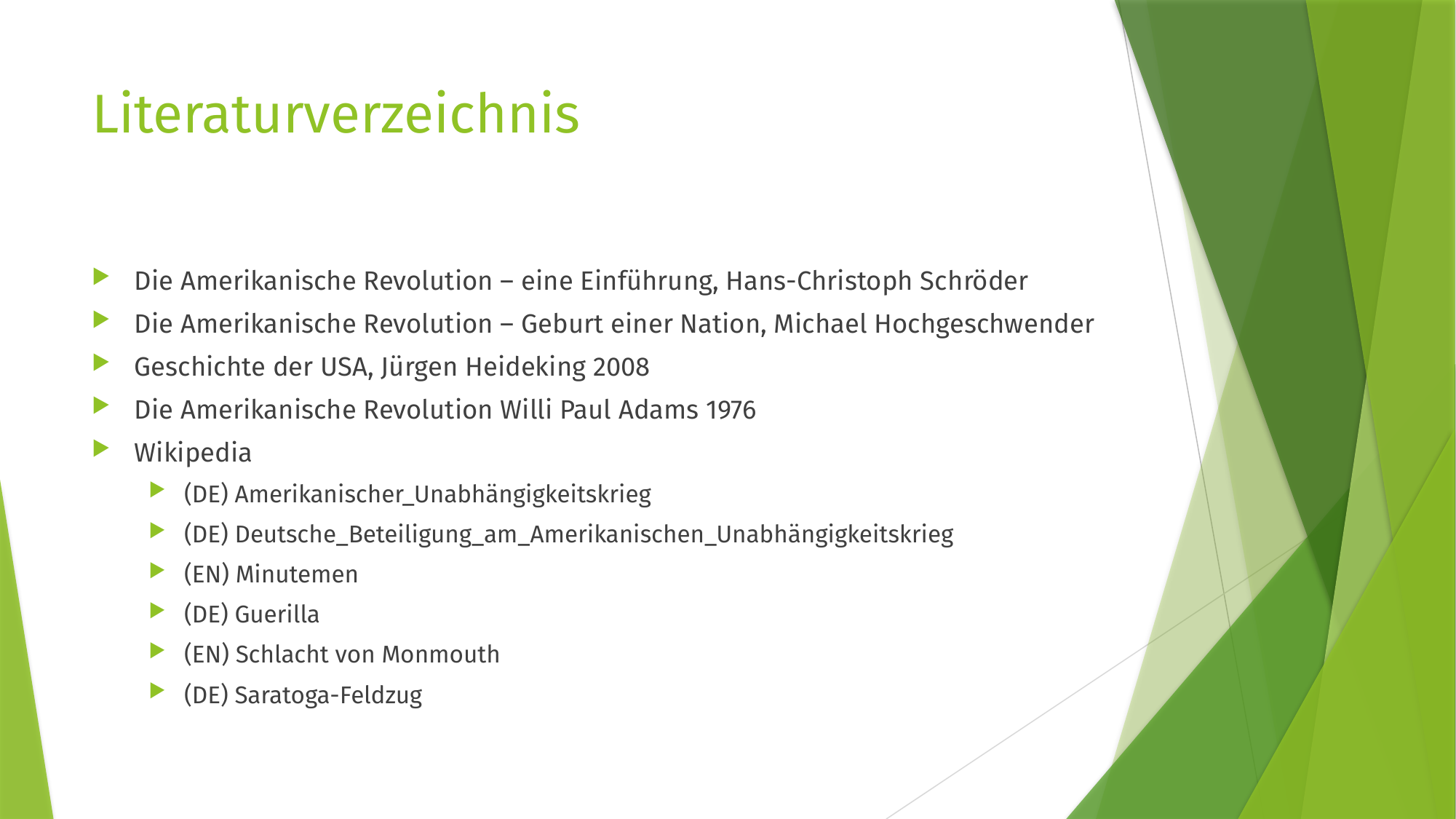

# Literaturverzeichnis
Die Amerikanische Revolution – eine Einführung, Hans-Christoph Schröder
Die Amerikanische Revolution – Geburt einer Nation, Michael Hochgeschwender
Geschichte der USA, Jürgen Heideking 2008
Die Amerikanische Revolution Willi Paul Adams 1976
Wikipedia
(DE) Amerikanischer_Unabhängigkeitskrieg
(DE) Deutsche_Beteiligung_am_Amerikanischen_Unabhängigkeitskrieg
(EN) Minutemen
(DE) Guerilla
(EN) Schlacht von Monmouth
(DE) Saratoga-Feldzug